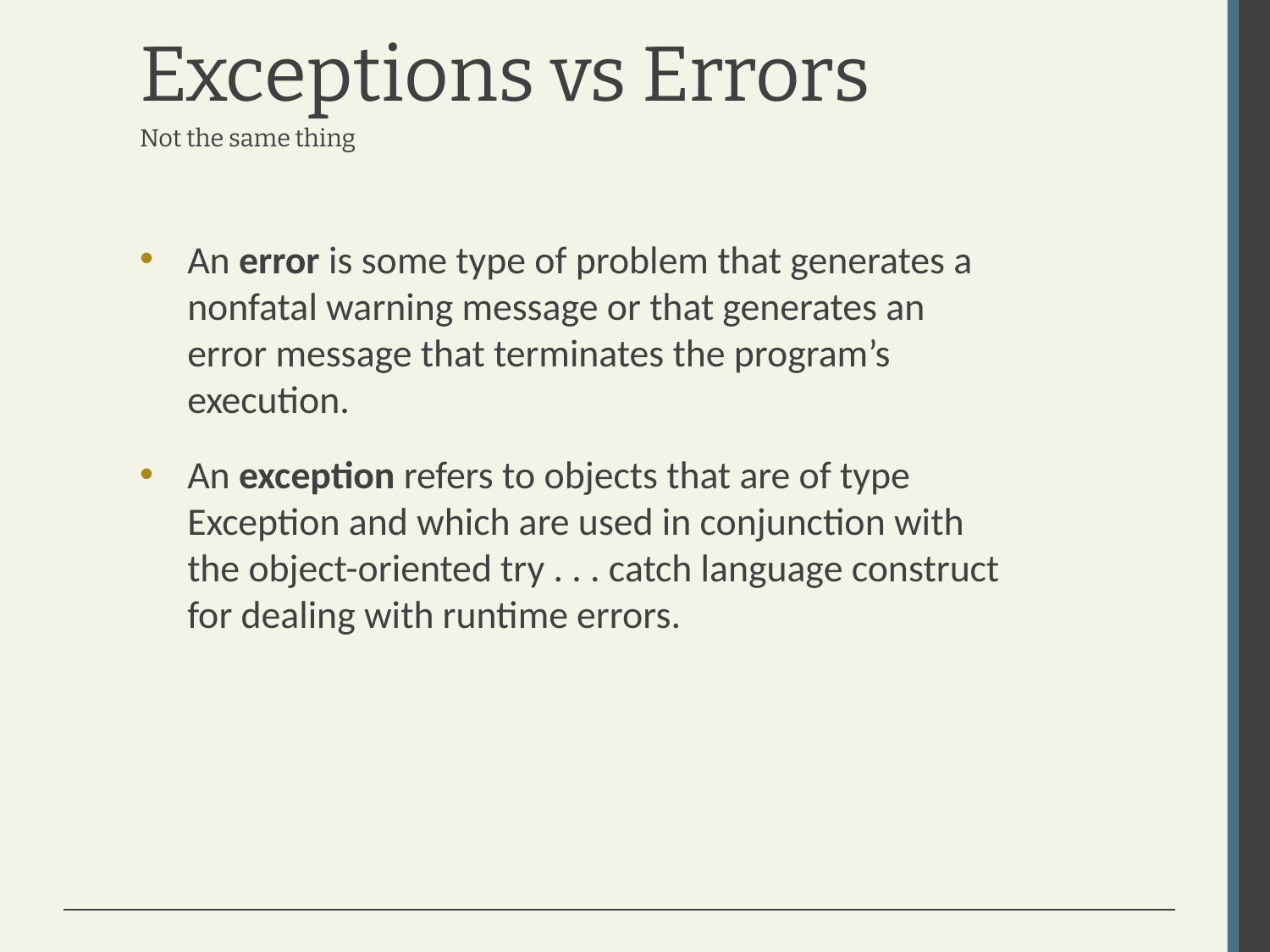

# Exceptions vs Errors
Not the same thing
An error is some type of problem that generates a nonfatal warning message or that generates an error message that terminates the program’s execution.
An exception refers to objects that are of type Exception and which are used in conjunction with the object-oriented try . . . catch language construct for dealing with runtime errors.